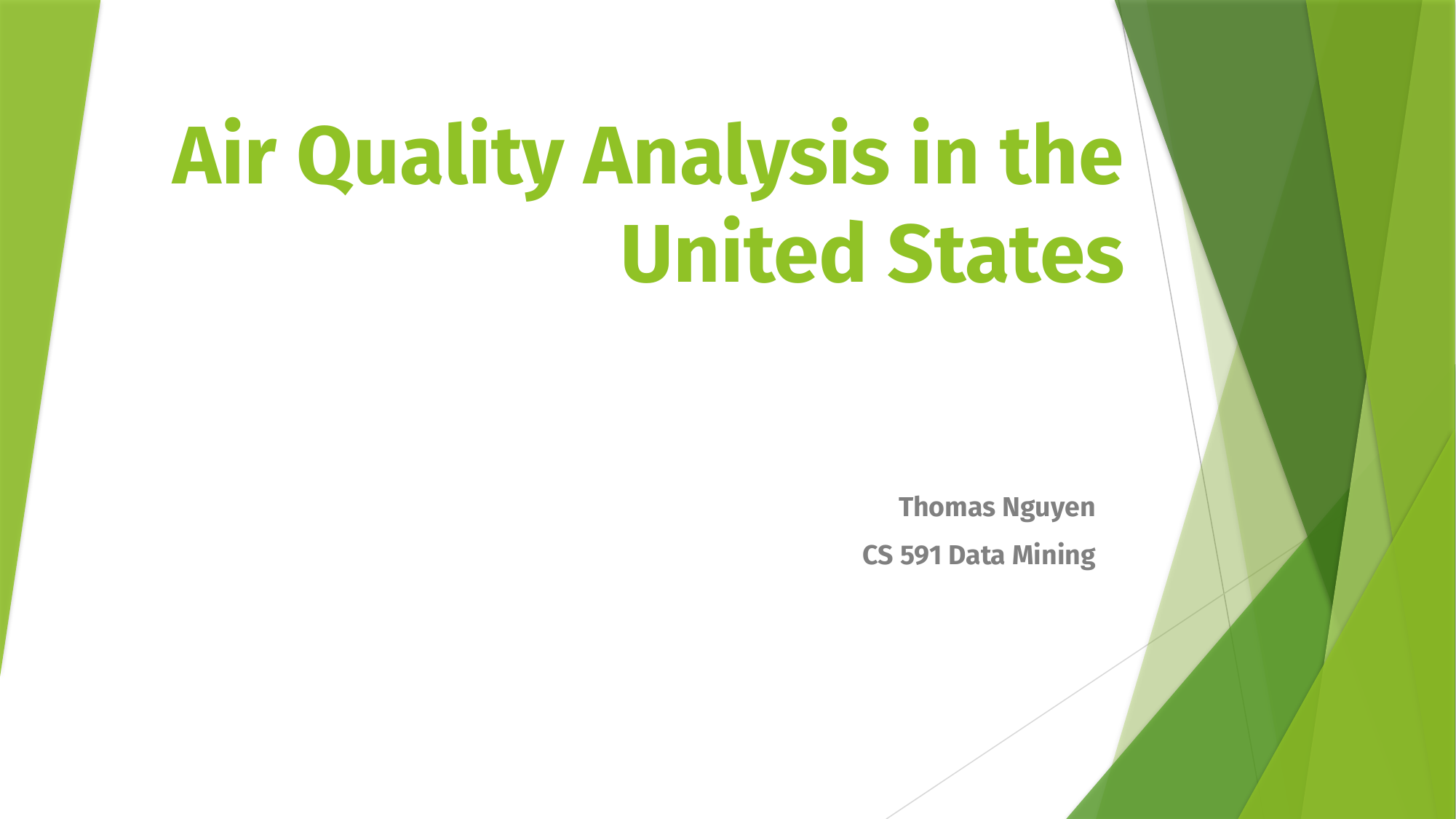

# Air Quality Analysis in the United States
Thomas Nguyen
CS 591 Data Mining